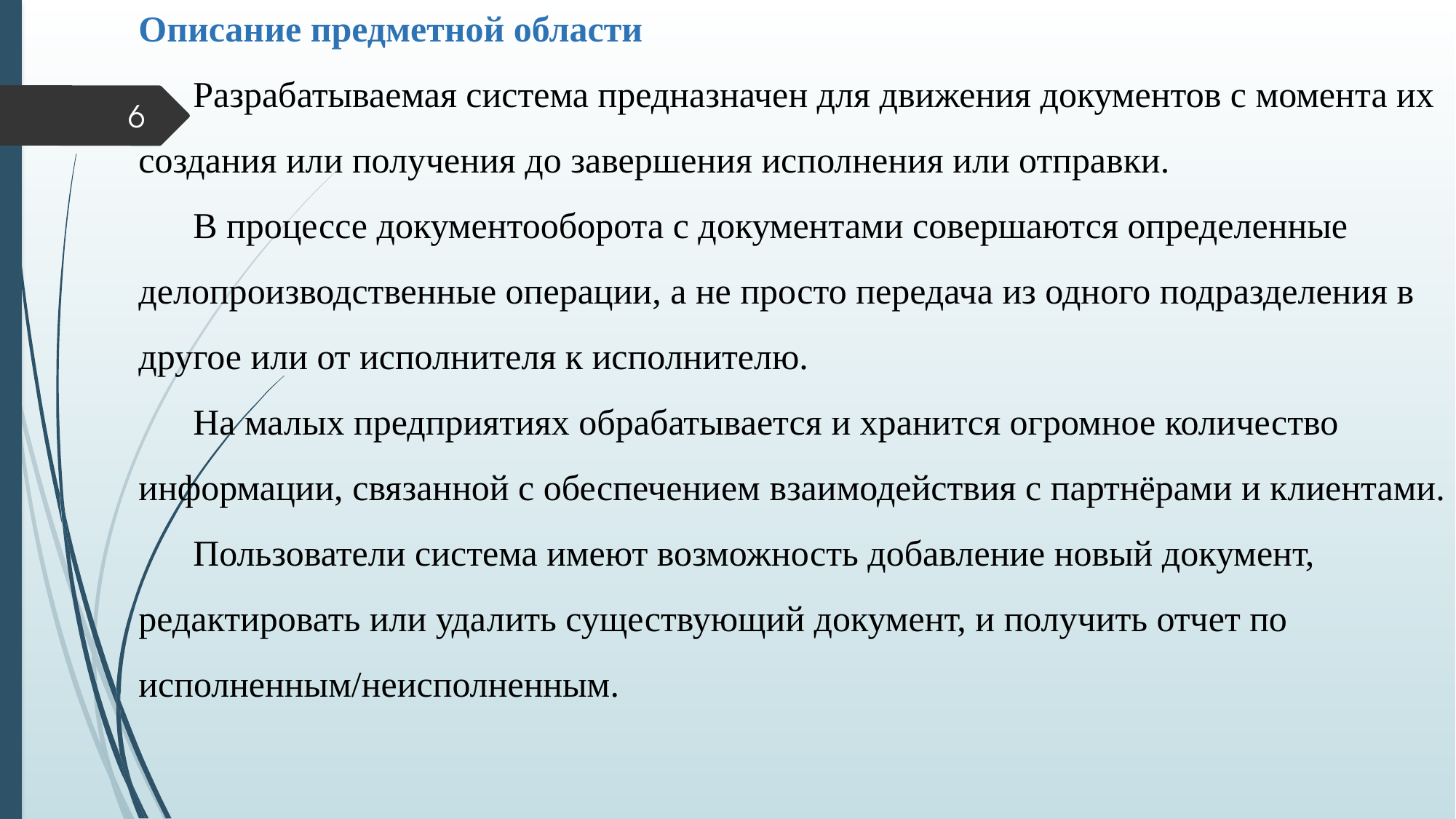

Описание предметной области
Разрабатываемая система предназначен для движения документов с момента их создания или получения до завершения исполнения или отправки.
В процессе документооборота с документами совершаются определенные делопроизводственные операции, а не просто передача из одного подразделения в другое или от исполнителя к исполнителю.
На малых предприятиях обрабатывается и хранится огромное количество информации, связанной с обеспечением взаимодействия с партнёрами и клиентами.
Пользователи система имеют возможность добавление новый документ, редактировать или удалить существующий документ, и получить отчет по исполненным/неисполненным.
6